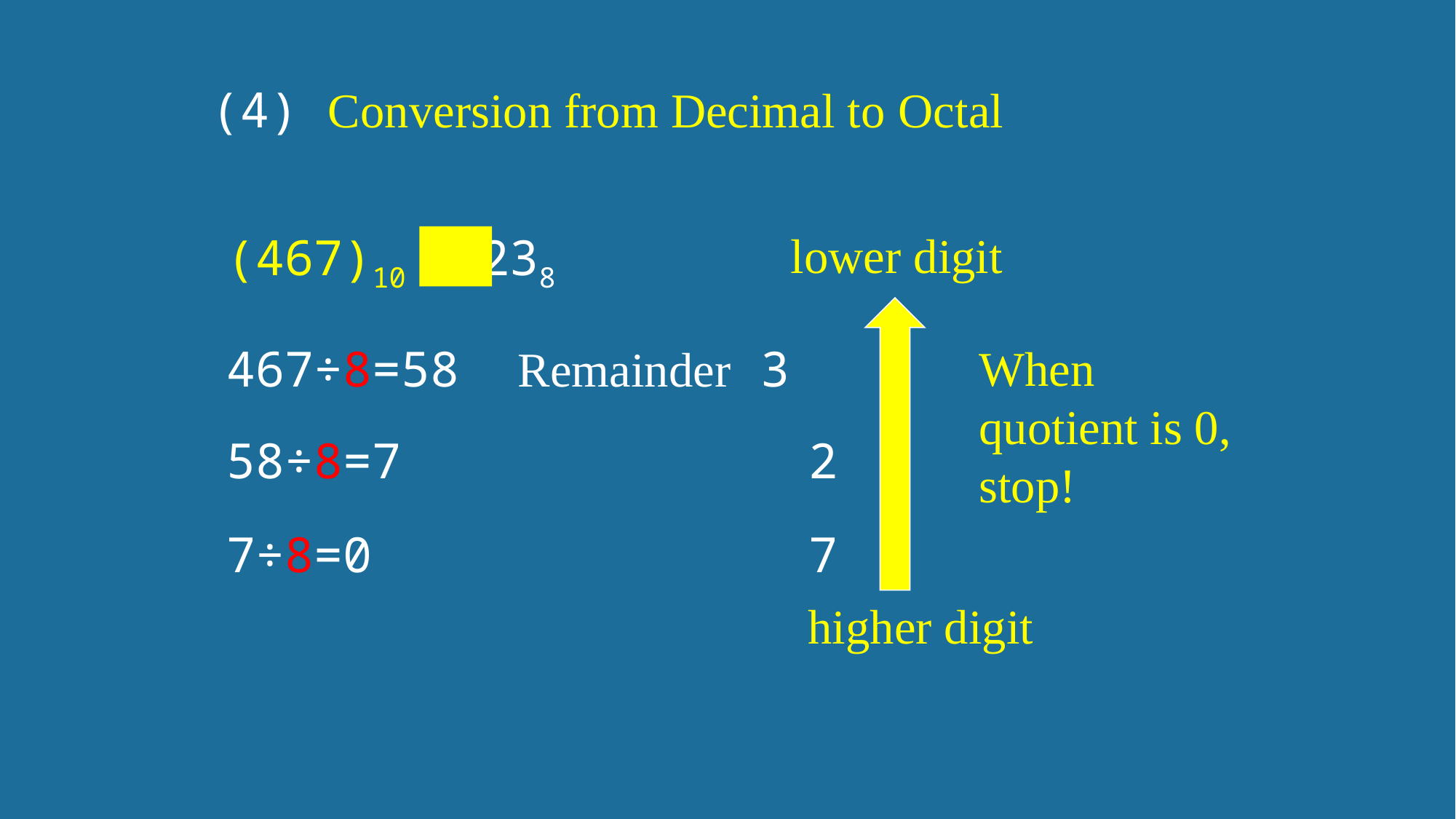

(4) Conversion from Decimal to Octal
lower digit
(467)10 =7238

When quotient is 0, stop!
467÷8=58  Remainder 3
58÷8=7              2
7÷8=0               7
higher digit